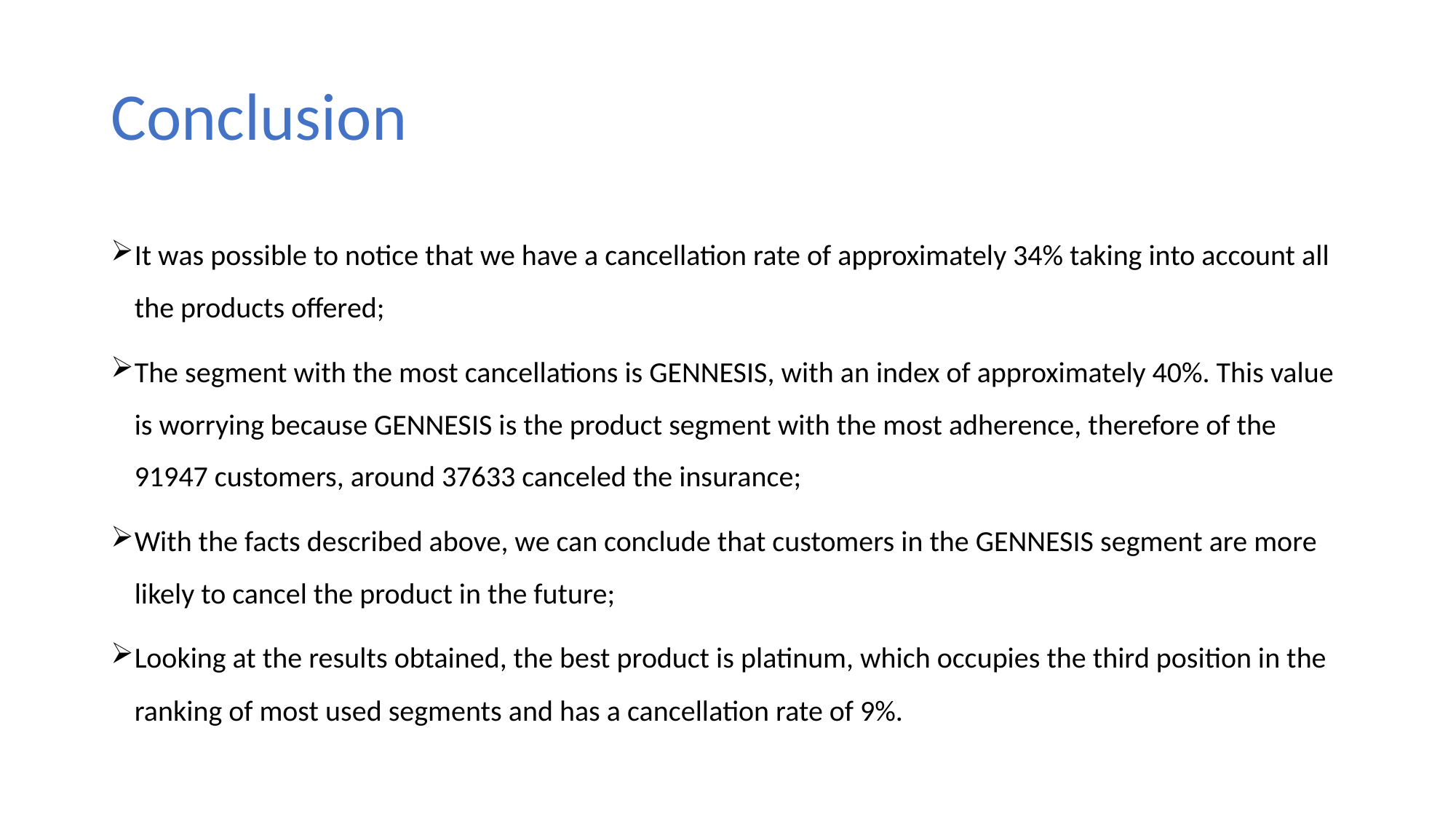

# Conclusion
It was possible to notice that we have a cancellation rate of approximately 34% taking into account all the products offered;
The segment with the most cancellations is GENNESIS, with an index of approximately 40%. This value is worrying because GENNESIS is the product segment with the most adherence, therefore of the 91947 customers, around 37633 canceled the insurance;
With the facts described above, we can conclude that customers in the GENNESIS segment are more likely to cancel the product in the future;
Looking at the results obtained, the best product is platinum, which occupies the third position in the ranking of most used segments and has a cancellation rate of 9%.